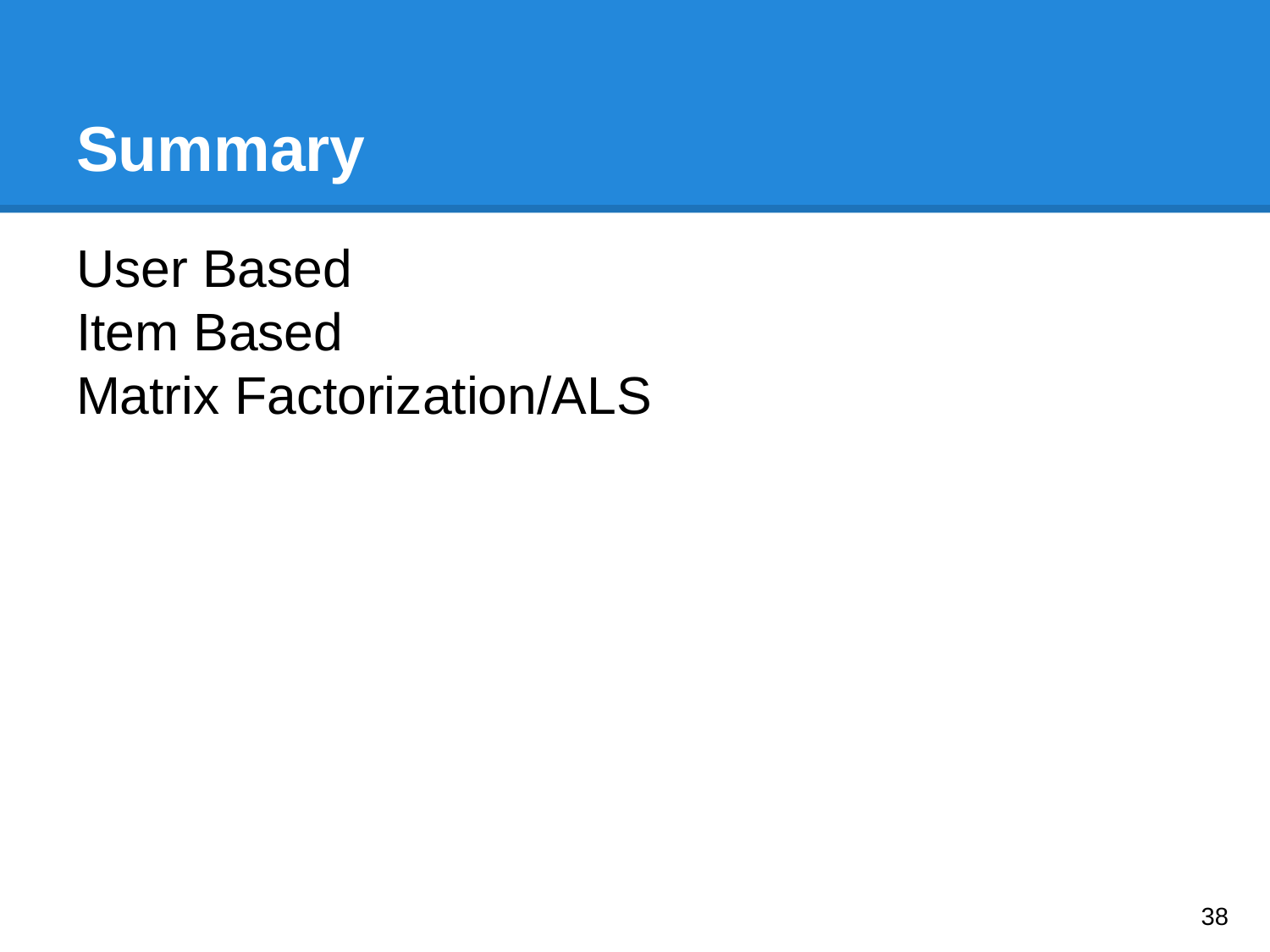

# Summary
User Based
Item Based
Matrix Factorization/ALS

38